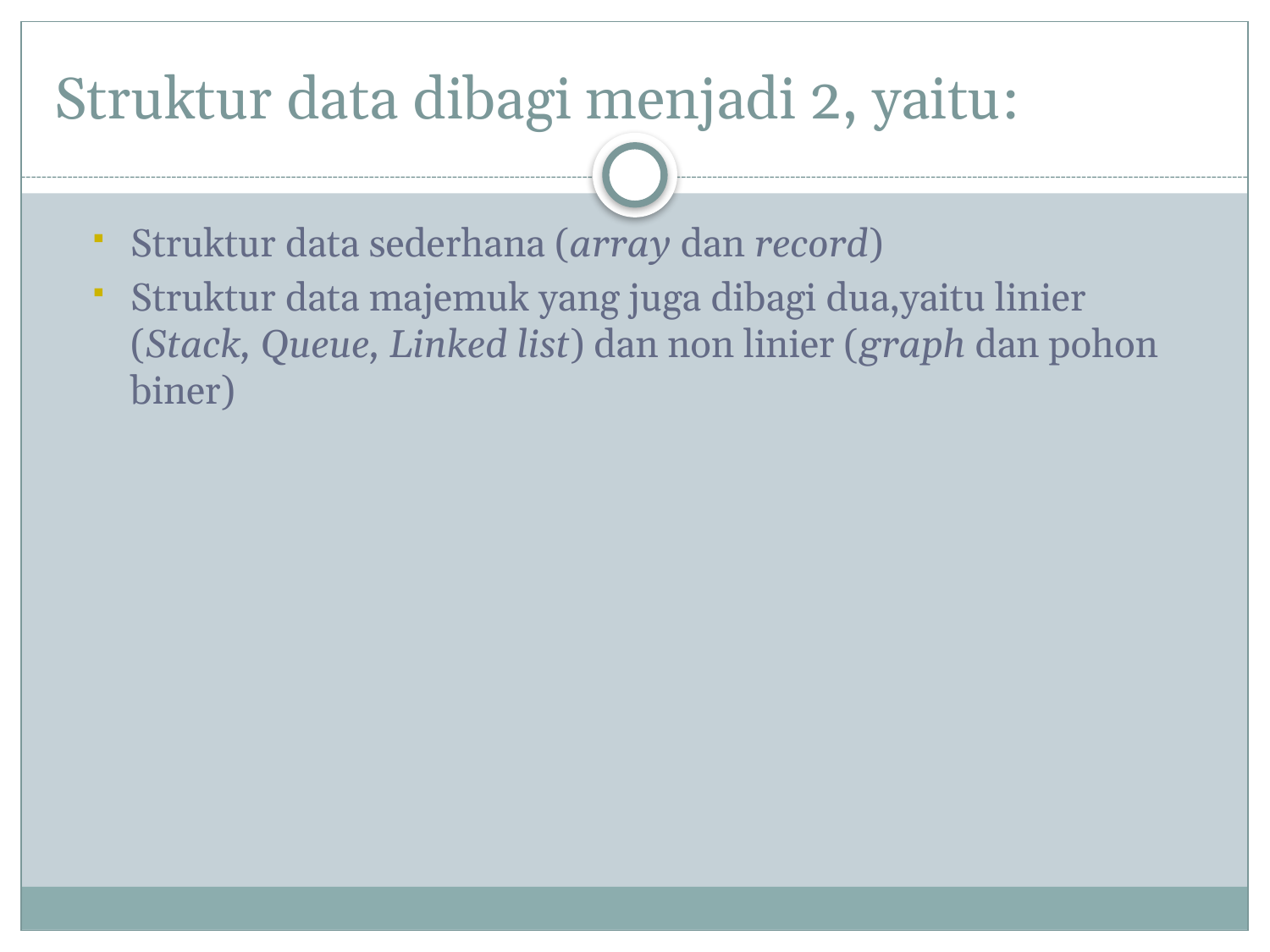

# Struktur data dibagi menjadi 2, yaitu:
Struktur data sederhana (array dan record)
Struktur data majemuk yang juga dibagi dua,yaitu linier (Stack, Queue, Linked list) dan non linier (graph dan pohon biner)